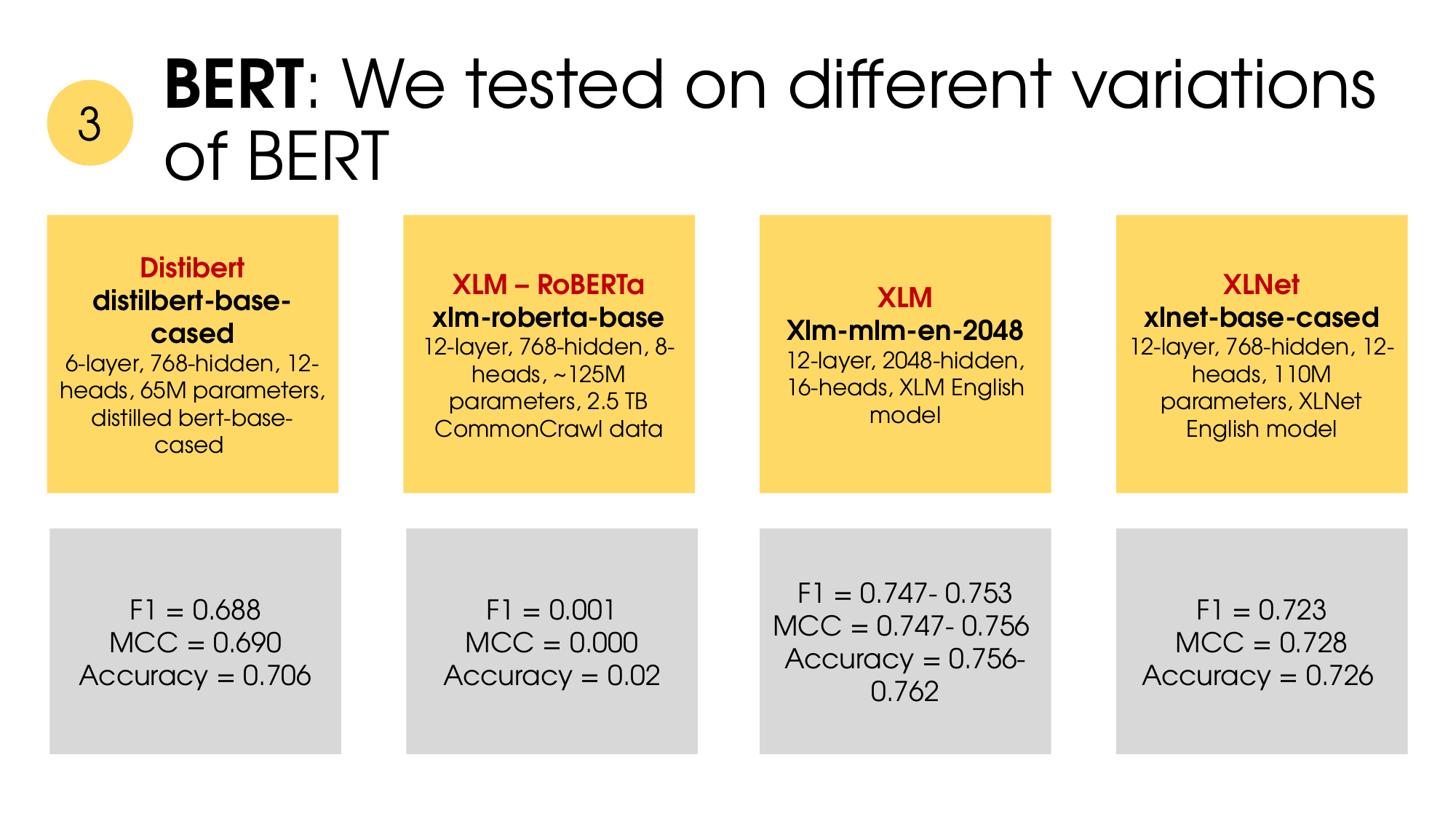

# BERT: We tested on different variations of BERT
3
Distibert
distilbert-base-cased
6-layer, 768-hidden, 12-heads, 65M parameters, distilled bert-base-cased
XLM – RoBERTa
xlm-roberta-base
12-layer, 768-hidden, 8-heads, ~125M parameters, 2.5 TB CommonCrawl data
XLM
Xlm-mlm-en-2048
12-layer, 2048-hidden, 16-heads, XLM English model
XLNet
xlnet-base-cased
12-layer, 768-hidden, 12-heads, 110M parameters, XLNet English model
F1 = 0.688
MCC = 0.690
Accuracy = 0.706
F1 = 0.001
MCC = 0.000
Accuracy = 0.02
F1 = 0.747- 0.753
MCC = 0.747- 0.756
Accuracy = 0.756-0.762
F1 = 0.723
MCC = 0.728
Accuracy = 0.726